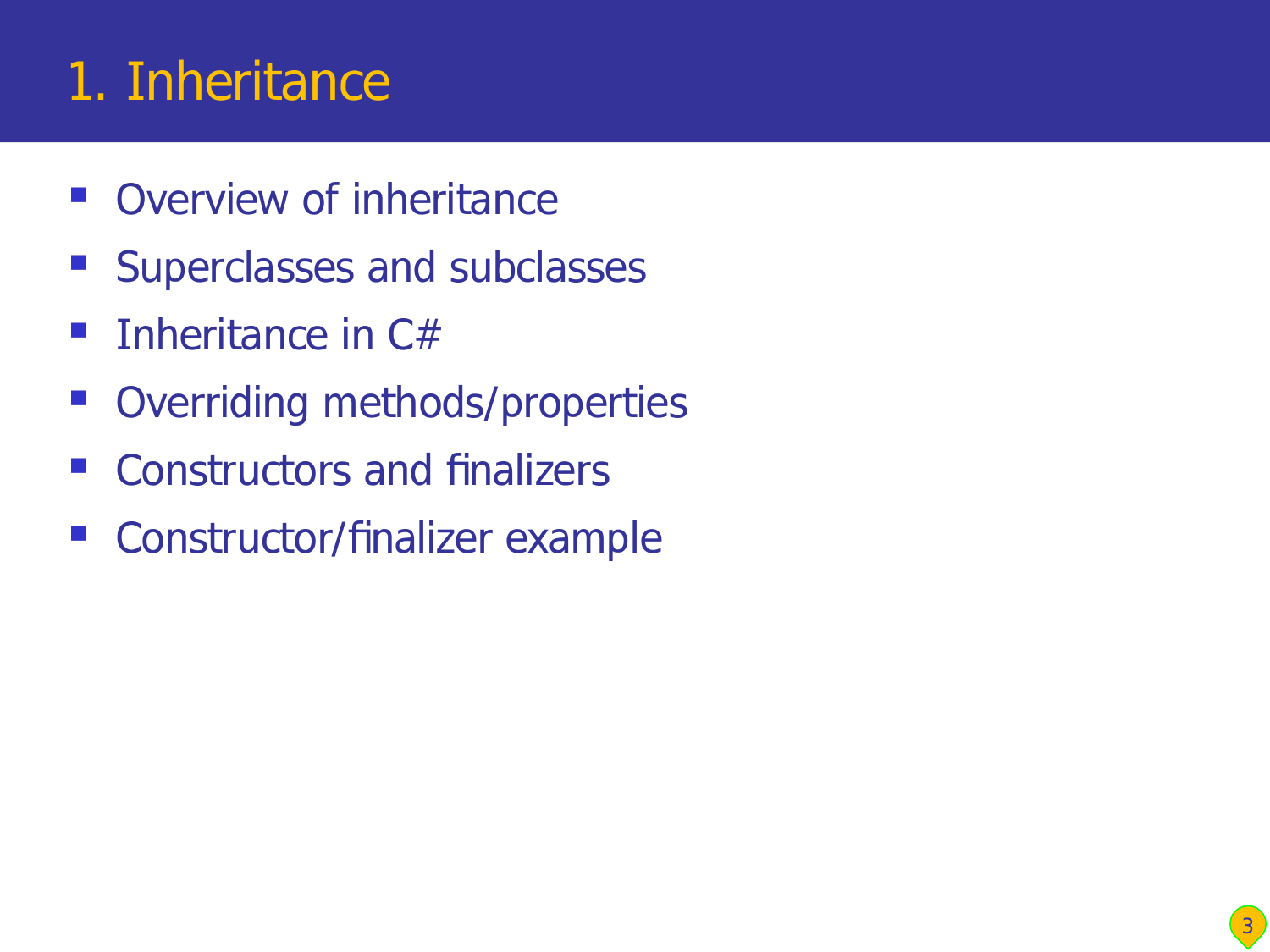

# 1. Inheritance
Overview of inheritance
Superclasses and subclasses
Inheritance in C#
Overriding methods/properties
Constructors and finalizers
Constructor/finalizer example
3